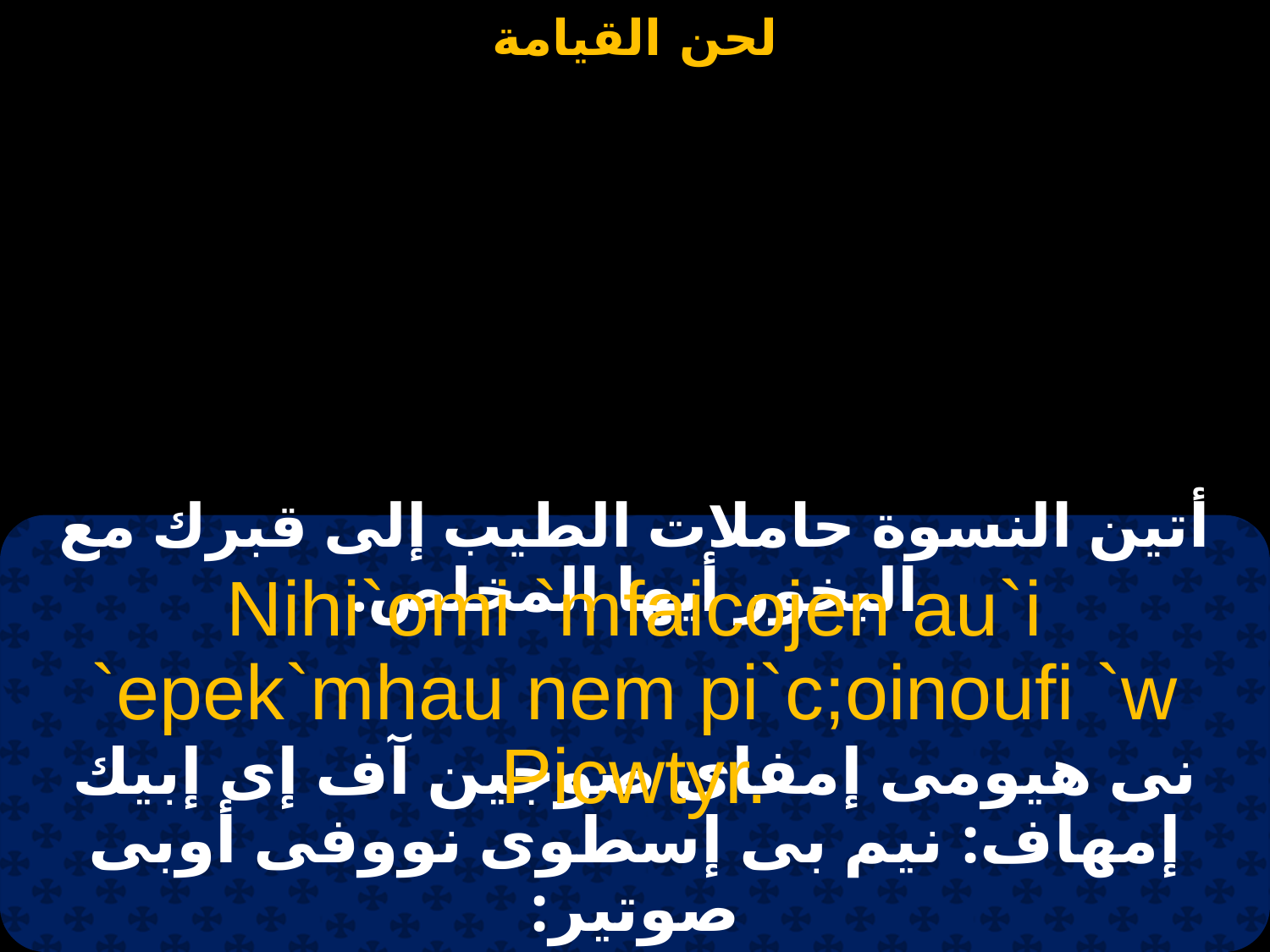

#
أتين النسوة حاملات الطيب إلى قبرك مع البخور أيها المخلص.
Nihi`omi `mfaicojen au`i `epek`mhau nem pi`c;oinoufi `w Picwtyr.
نى هيومى إمفاى صوجين آف إى إبيك إمهاف: نيم بى إسطوى نووفى أوبى صوتير: